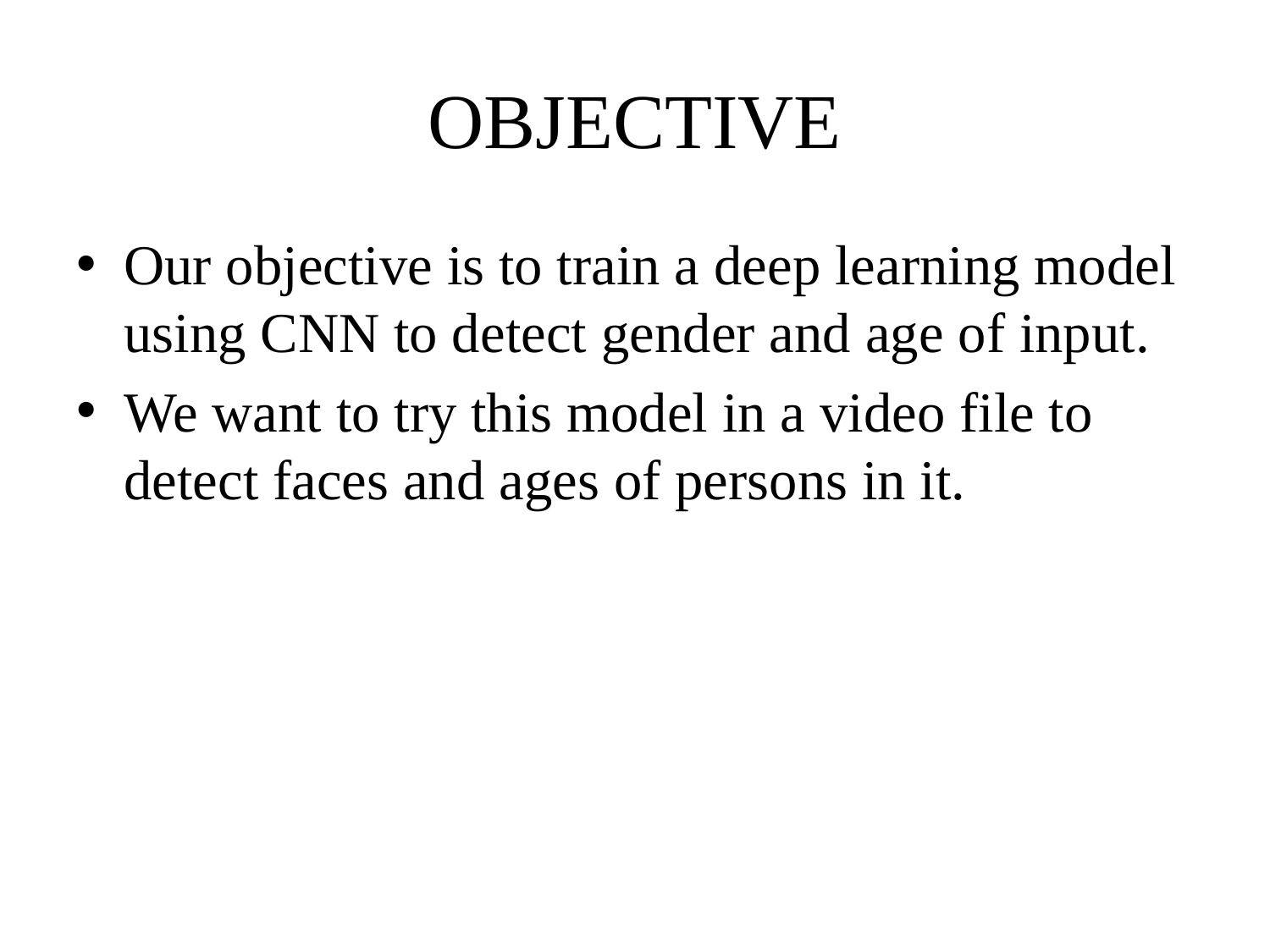

# OBJECTIVE
Our objective is to train a deep learning model using CNN to detect gender and age of input.
We want to try this model in a video file to detect faces and ages of persons in it.